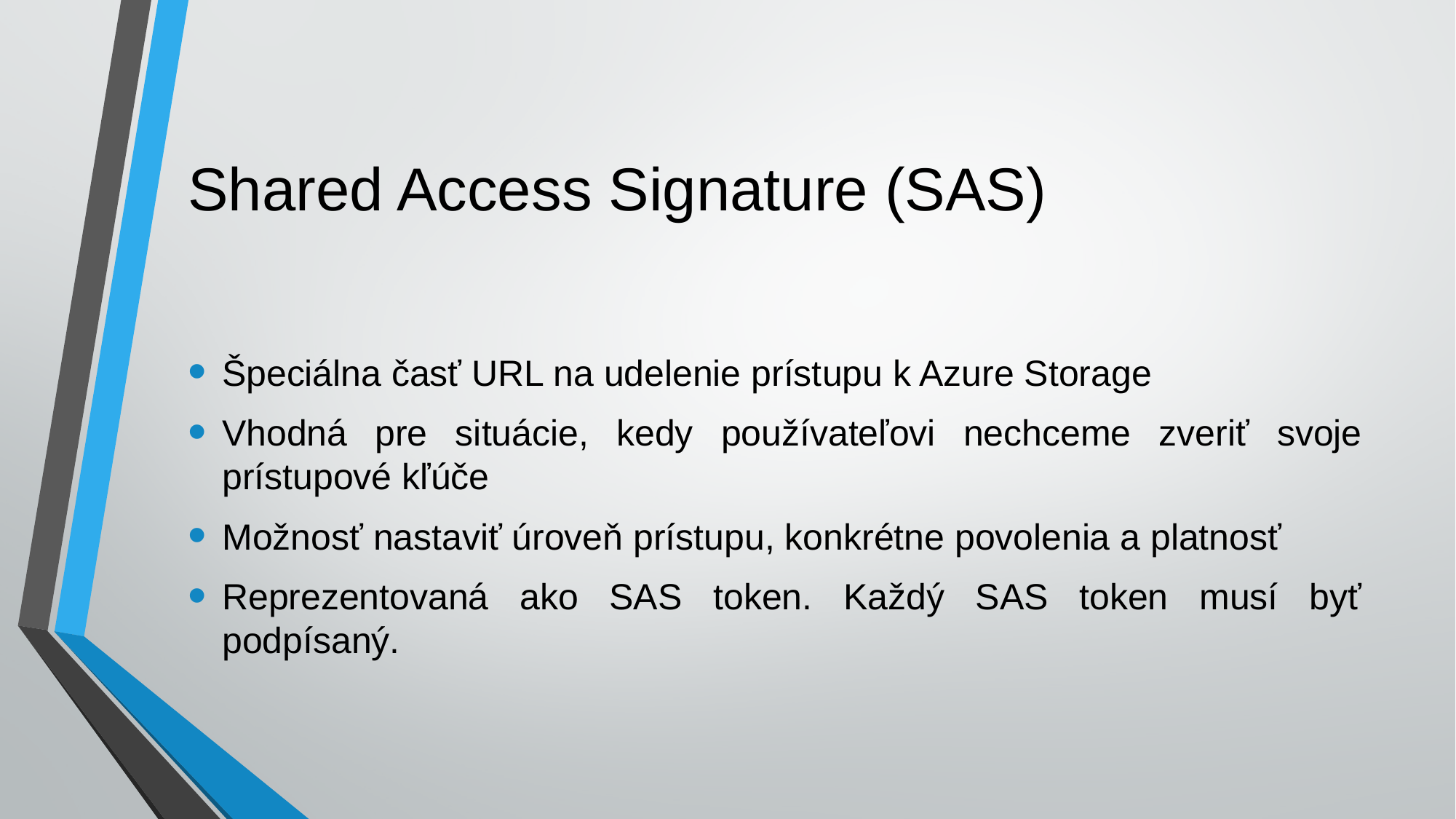

# Shared Access Signature (SAS)
Špeciálna časť URL na udelenie prístupu k Azure Storage
Vhodná pre situácie, kedy používateľovi nechceme zveriť svoje prístupové kľúče
Možnosť nastaviť úroveň prístupu, konkrétne povolenia a platnosť
Reprezentovaná ako SAS token. Každý SAS token musí byť podpísaný.